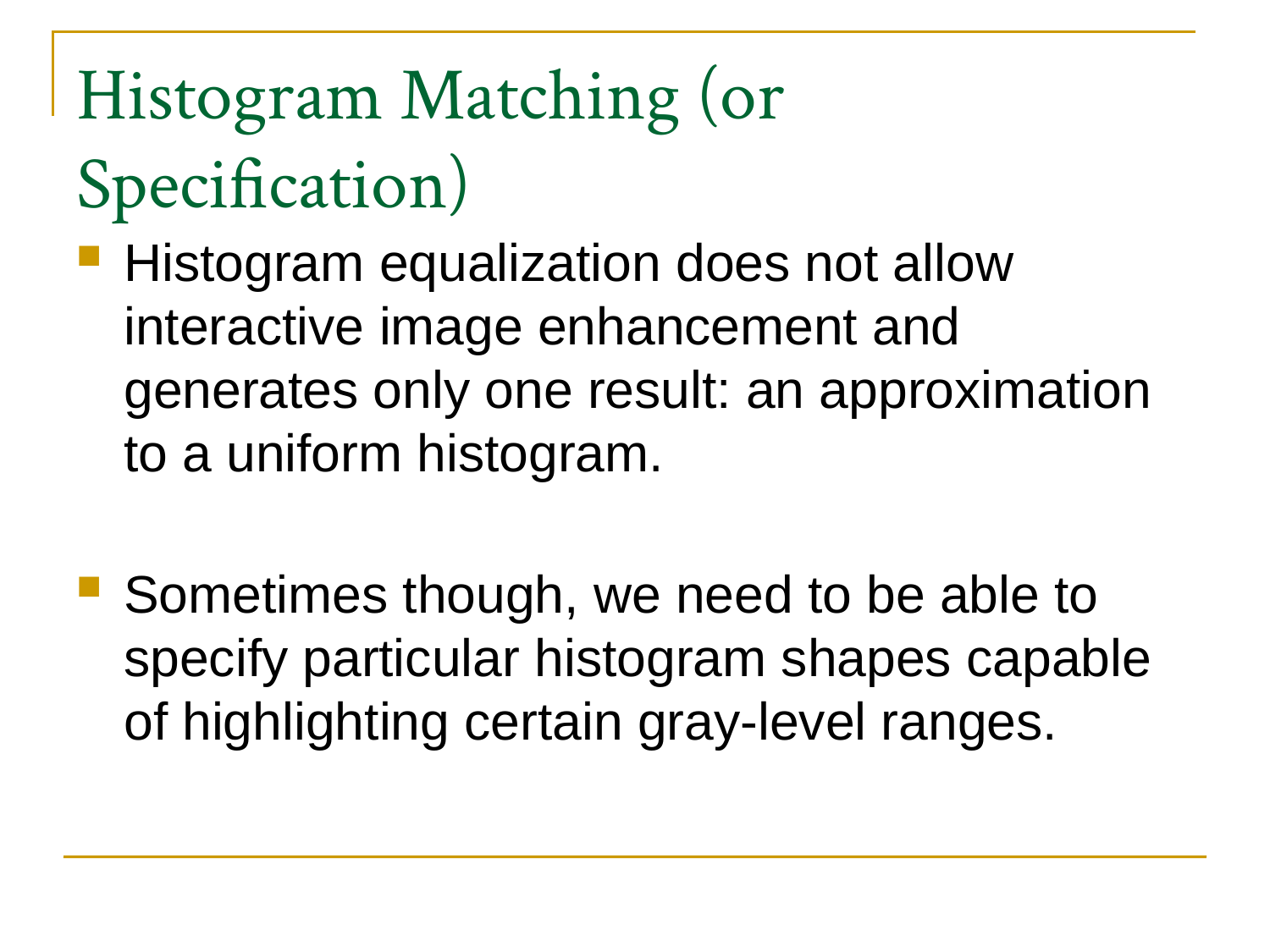

# Histogram Matching (or Specification)
Histogram equalization does not allow interactive image enhancement and generates only one result: an approximation to a uniform histogram.

Sometimes though, we need to be able to specify particular histogram shapes capable of highlighting certain gray-level ranges.